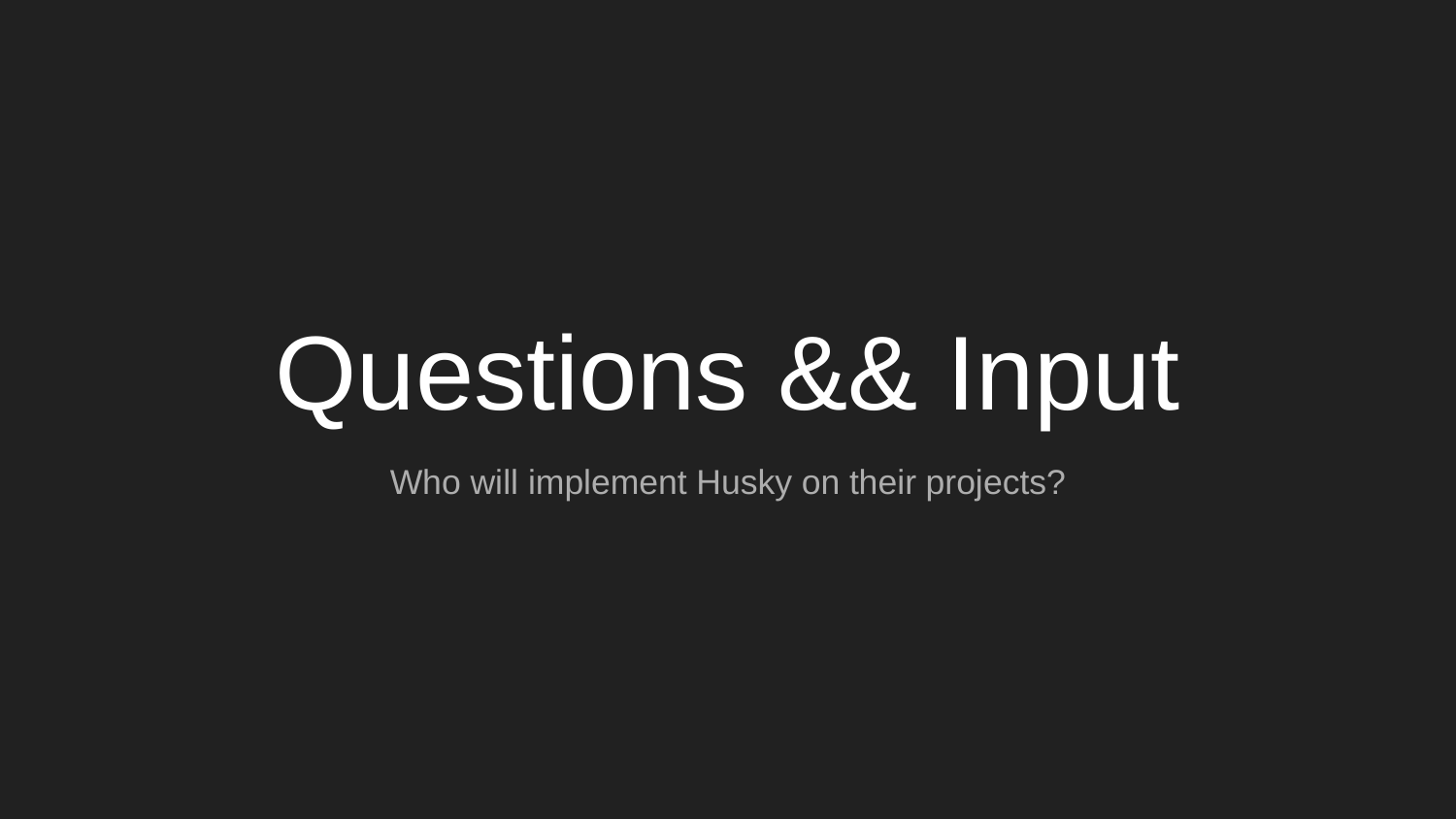

# Questions && Input
Who will implement Husky on their projects?